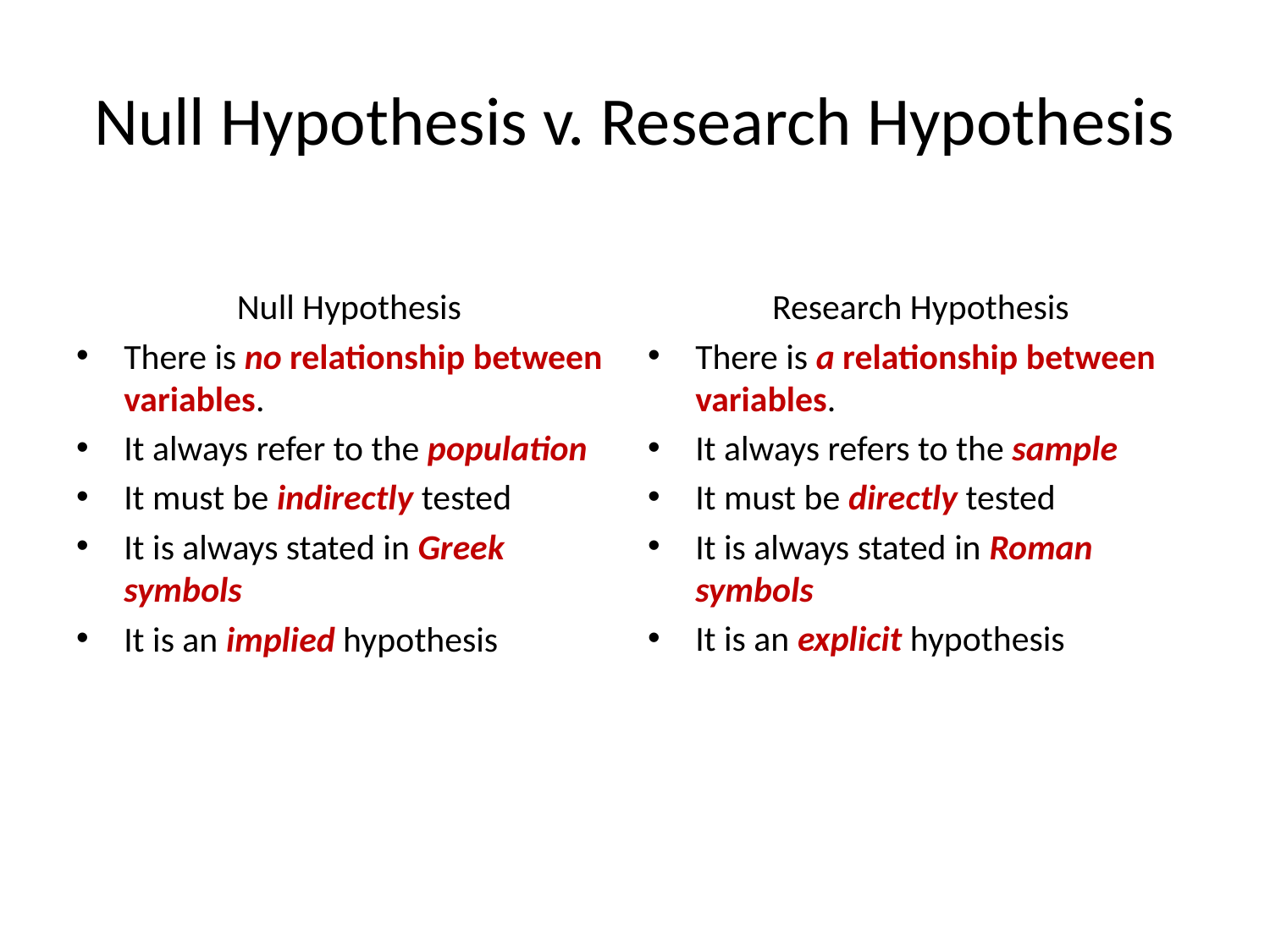

# Null Hypothesis v. Research Hypothesis

Null Hypothesis
There is no relationship between variables.
It always refer to the population
It must be indirectly tested
It is always stated in Greek symbols
It is an implied hypothesis

Research Hypothesis
There is a relationship between variables.
It always refers to the sample
It must be directly tested
It is always stated in Roman symbols
It is an explicit hypothesis